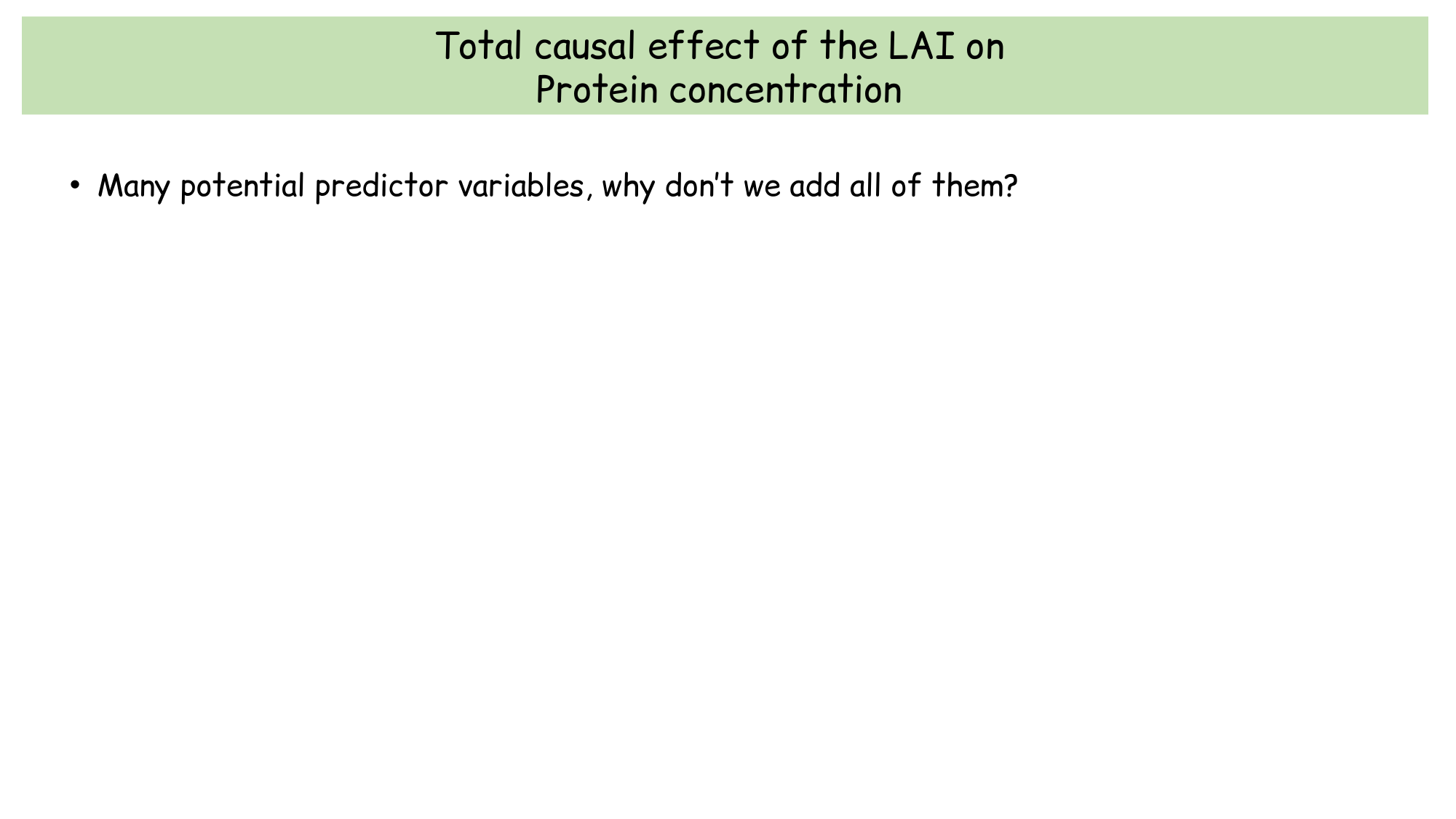

Total causal effect of the LAI on
Protein concentration
Many potential predictor variables, why don’t we add all of them?